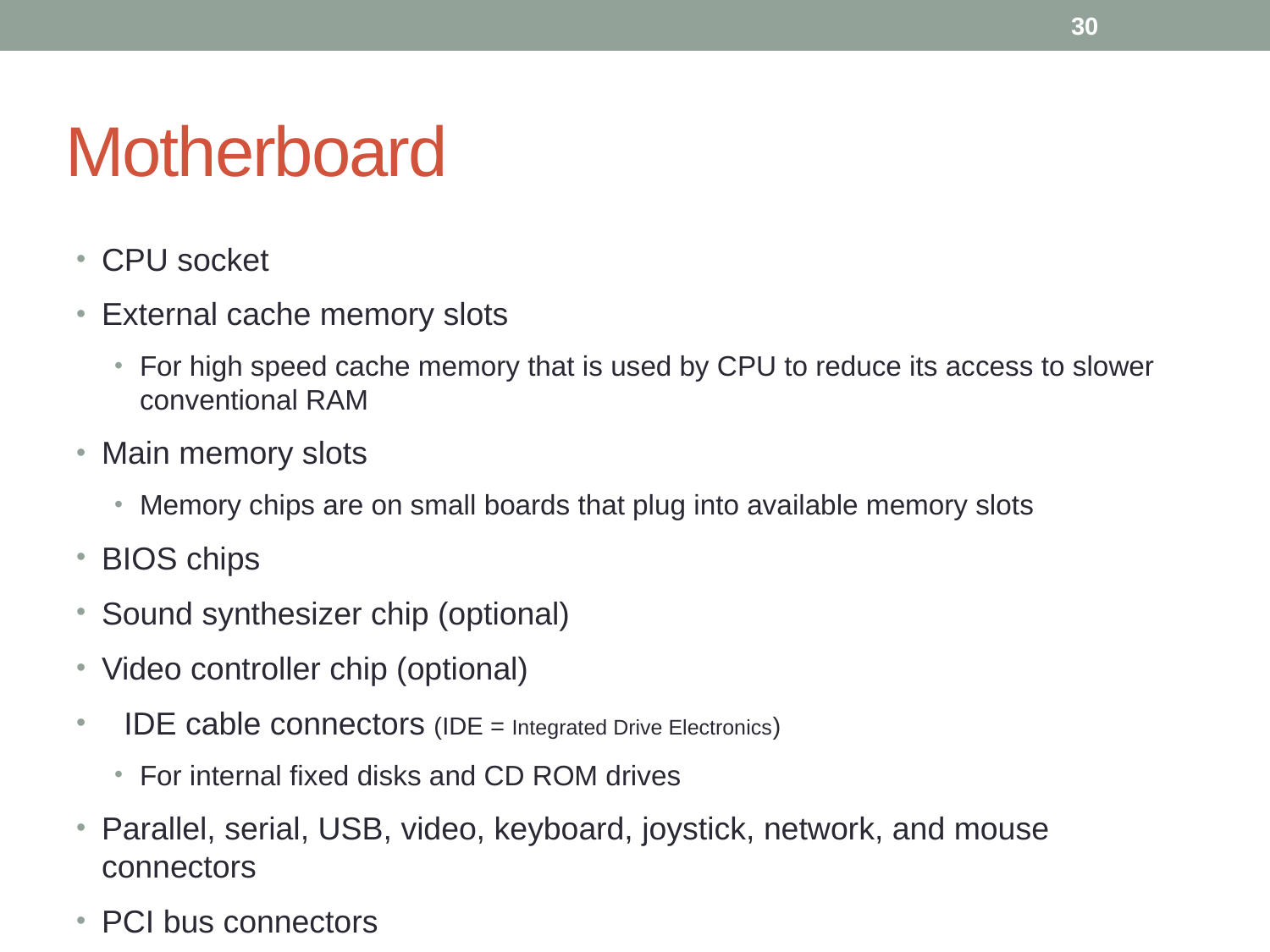

30
# Motherboard
CPU socket
External cache memory slots
For high speed cache memory that is used by CPU to reduce its access to slower conventional RAM
Main memory slots
Memory chips are on small boards that plug into available memory slots
BIOS chips
Sound synthesizer chip (optional)
Video controller chip (optional)
IDE cable connectors (IDE = Integrated Drive Electronics)
For internal fixed disks and CD ROM drives
Parallel, serial, USB, video, keyboard, joystick, network, and mouse connectors
PCI bus connectors